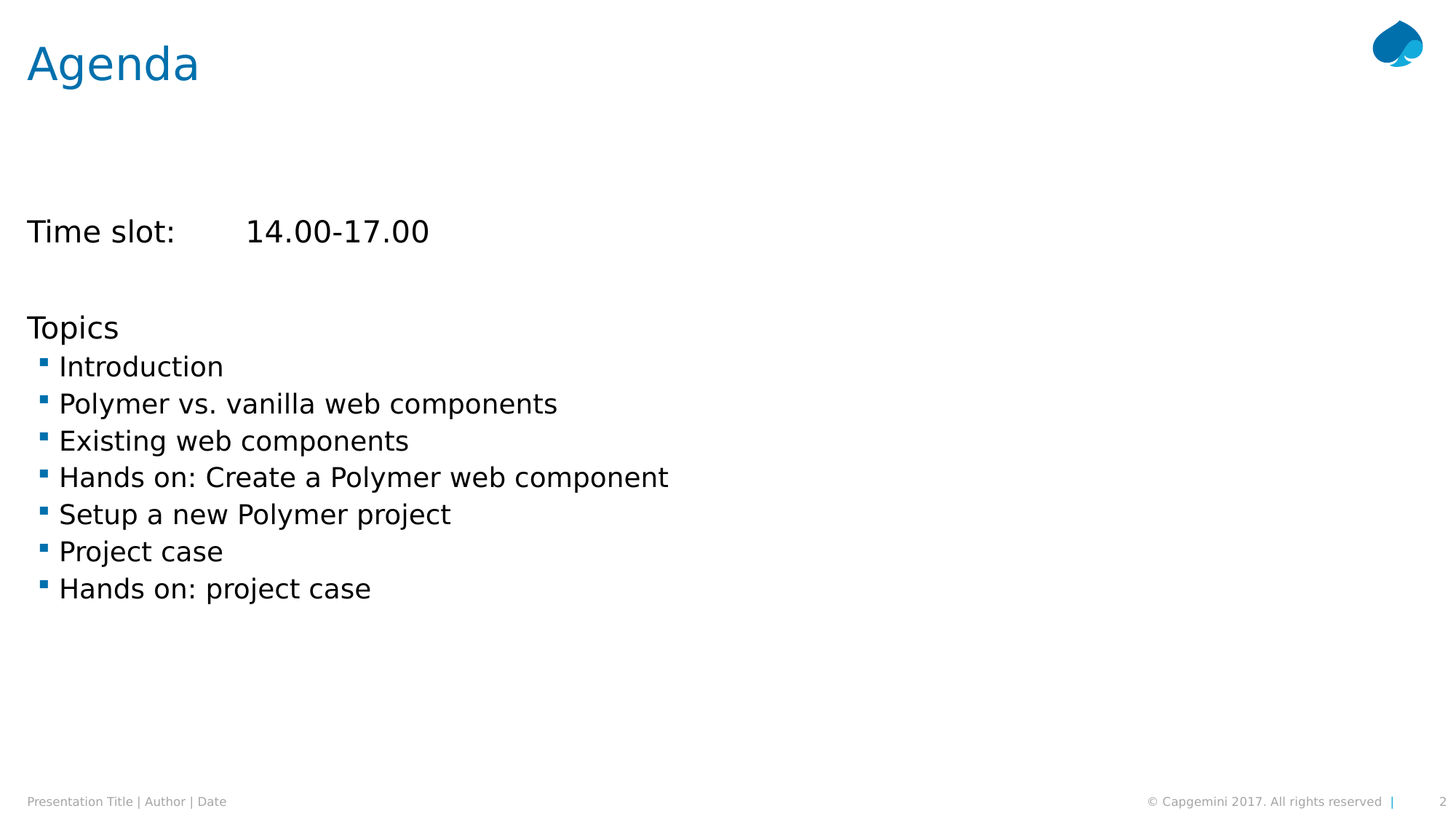

# Agenda
Time slot:	14.00-17.00

Topics
Introduction
Polymer vs. vanilla web components
Existing web components
Hands on: Create a Polymer web component
Setup a new Polymer project
Project case
Hands on: project case